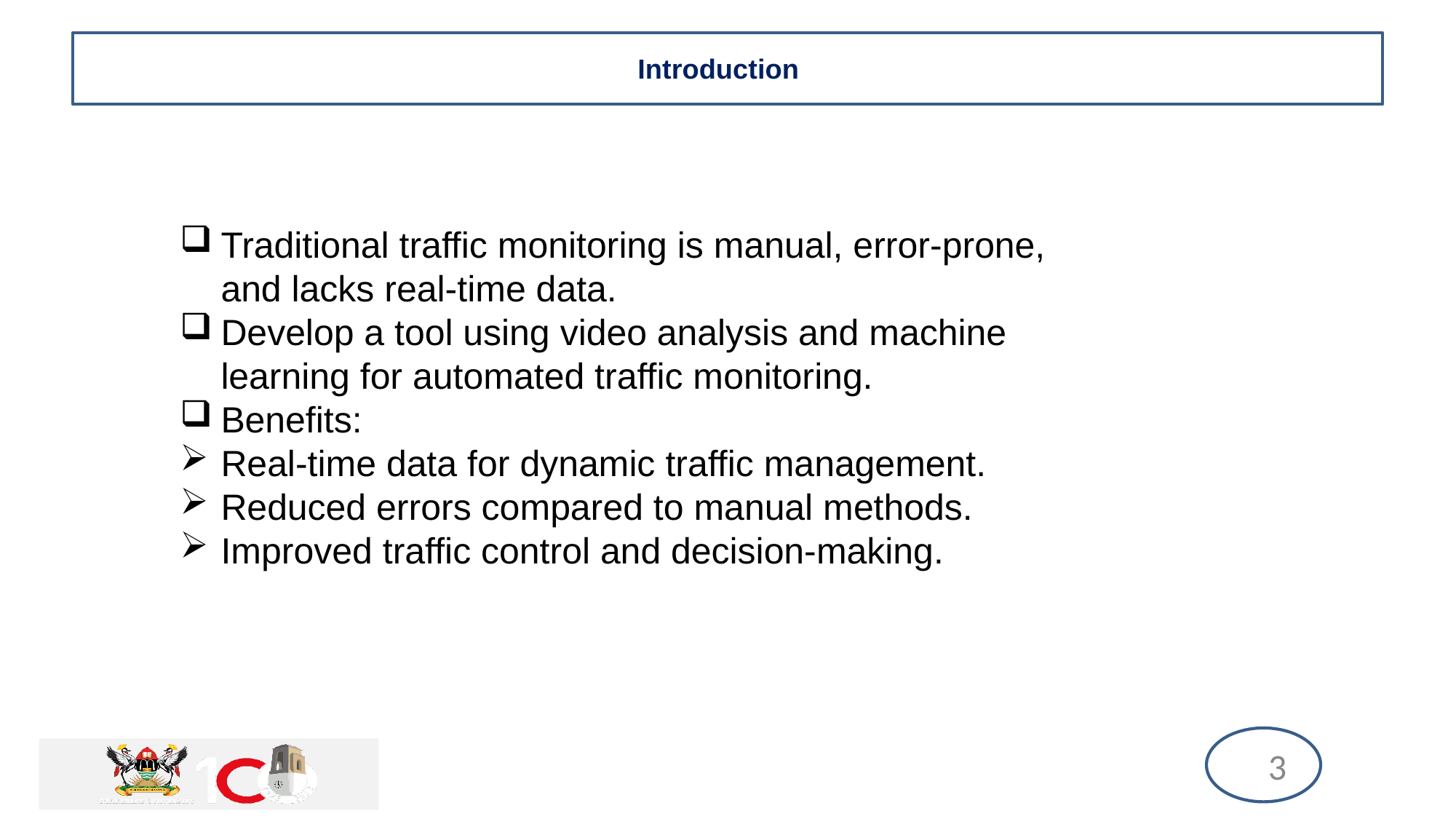

# Introduction
Traditional traffic monitoring is manual, error-prone, and lacks real-time data.
Develop a tool using video analysis and machine learning for automated traffic monitoring.
Benefits:
Real-time data for dynamic traffic management.
Reduced errors compared to manual methods.
Improved traffic control and decision-making.